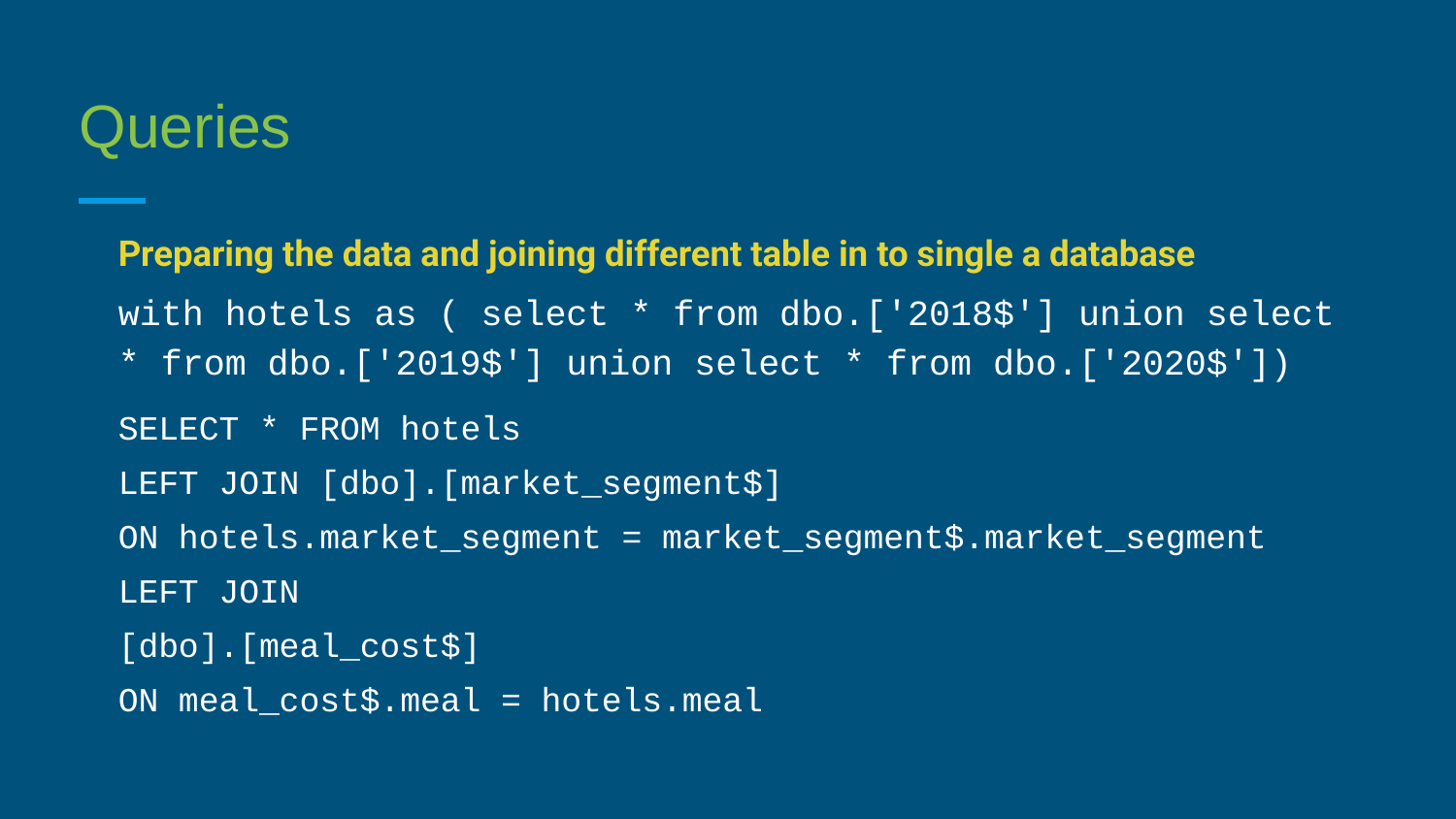

# Queries
Preparing the data and joining different table in to single a database
with hotels as ( select * from dbo.['2018$'] union select * from dbo.['2019$'] union select * from dbo.['2020$'])
SELECT * FROM hotels
LEFT JOIN [dbo].[market_segment$]
ON hotels.market_segment = market_segment$.market_segment
LEFT JOIN
[dbo].[meal_cost$]
ON meal_cost$.meal = hotels.meal